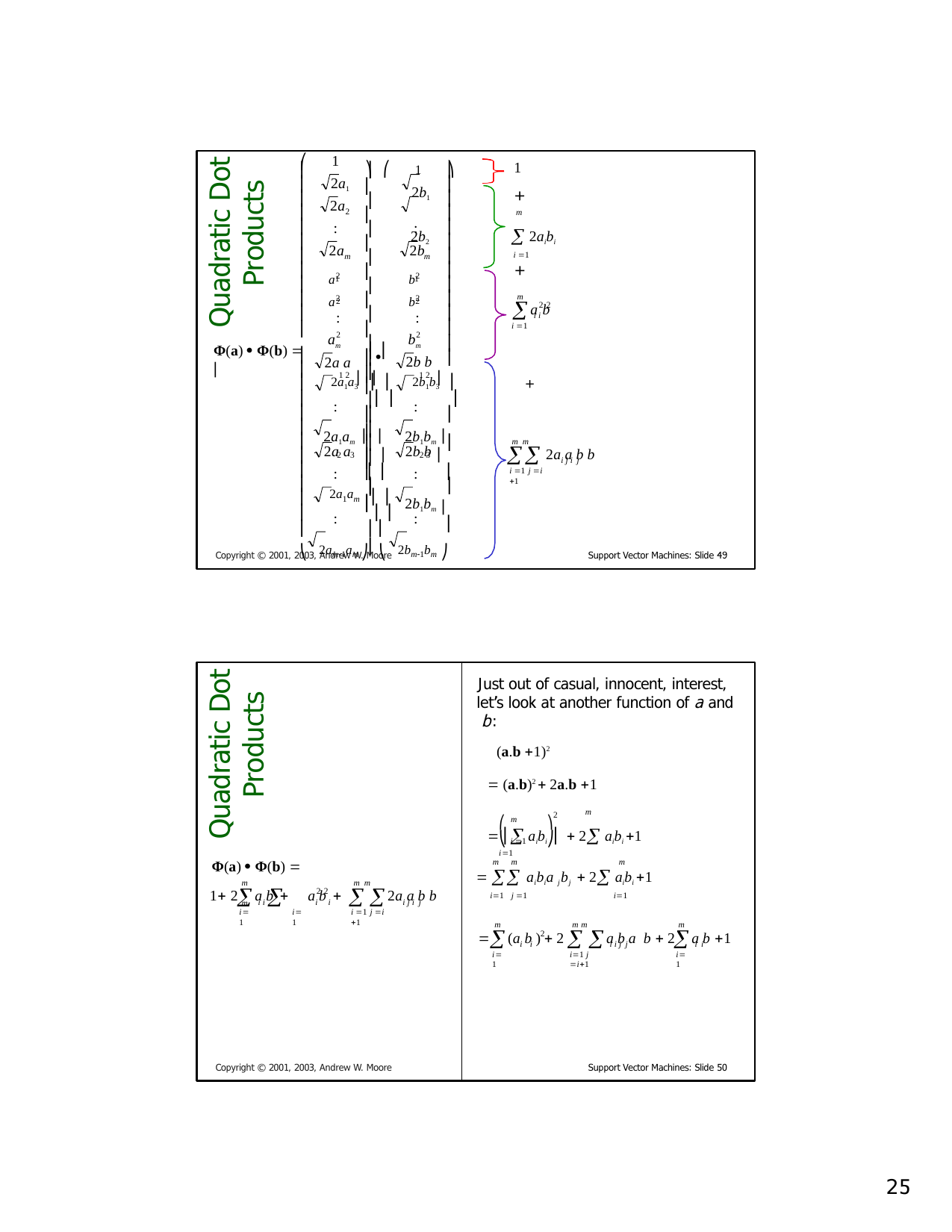

1
2a1
⎞ ⎛	1	⎞
2b1  2b2
1
+
∑ 2aibi
i =1

⎛
Quadratic Dot  Products

⎜
⎜
⎜
⎜
⎜
⎜
⎜
⎜
⎜
⎜
⎜
⎜
⎟ ⎜
⎟ ⎜
⎟ ⎜
⎟ ⎜
⎟ ⎜
⎟ ⎜
⎟ ⎜
⎟ ⎜
⎟ ⎜
⎟ ⎜
⎟ ⎜
⎟ ⎜
⎟
⎟
⎟
⎟
⎟
⎟
⎟
⎟
⎟
⎟
⎟
⎟
⎟

2a
:

2
m

:
2a
2b

m
m

a2
b2
+

1
1
a2
b2
m
2
:
2
2
:
2
∑ i i
2 2
a b
i =1

2a a
am
bm
⎟ •⎜
Φ(a) • Φ(b) = ⎜
⎜
⎜
⎜	2a1a3    ⎟ ⎜	2b1b3      ⎟	+
⎜	⎟ ⎜	⎟
⎜
⎜
⎜
⎜
⎜
⎜
⎜	2a1am   ⎟ ⎜
⎜	⎟ ⎜
⎜
⎟ ⎜
⎟
2b b

1 2 ⎟ ⎜
1 2 ⎟

:
:
⎟ ⎜
⎟
2a1am ⎟ ⎜
2b1bm ⎟

⎟ ⎜
⎟
m m
∑∑	i j i j
2a a
2b b

2a a b b
2    3   ⎟ ⎜
⎟ ⎜
2 3 ⎟
⎟

:
:
i =1 j =i +1
⎟ ⎜
⎟
2b1bm ⎟
⎟

:
:
⎟   ⎜	⎟

⎝ 2am−1am ⎠ ⎝ 2bm−1bm  ⎠

Copyright © 2001, 2003, Andrew W. Moore
Support Vector Machines: Slide 49

Quadratic Dot  Products
Just out of casual, innocent, interest,  let’s look at another function of a and  b:
(a.b +1)2
= (a.b)2 + 2a.b +1
⎞2
⎛ m
m
= ⎜∑ aibi ⎟ + 2∑ aibi +1
⎝ i =1	⎠	i=1
Φ(a) • Φ(b) =
m	m
m     m	m
= ∑∑ aibia jbj + 2∑ aibi +1
i=1   j =1	i=1
m m
∑ i i ∑
i    i	∑ ∑	i j i j
2 2
1+ 2	a b +	a b +
2a a b b
i=1
i=1
i =1 j =i +1
m
m	m m
∑ i i
∑  i   i	∑ ∑ i i j j
2
=	(a b ) + 2
a b a  b + 2	a b +1
i=1
i=1 j =i+1
i=1
Copyright © 2001, 2003, Andrew W. Moore
Support Vector Machines: Slide 50
25